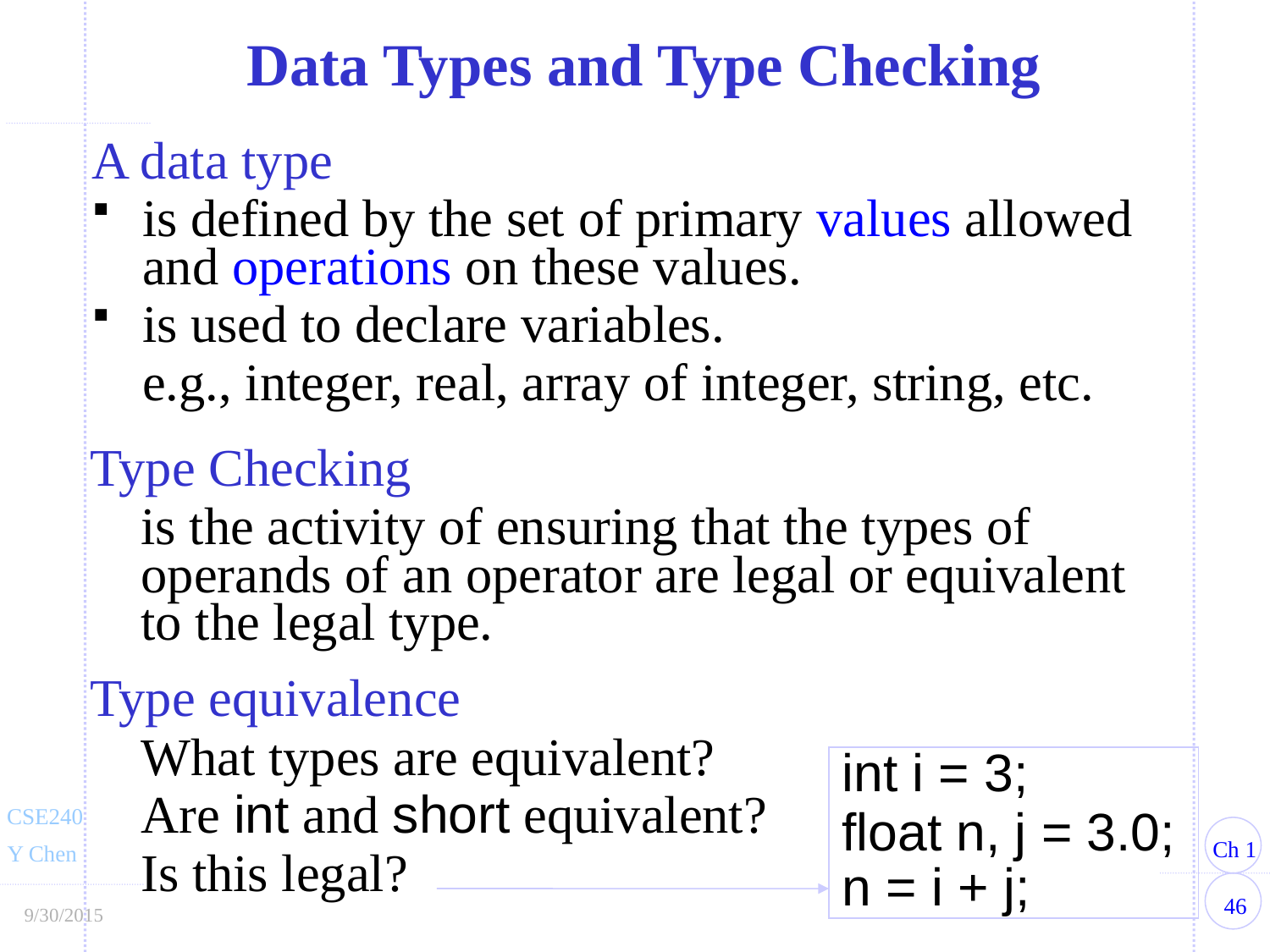

Data Types and Type Checking
A data type
is defined by the set of primary values allowed and operations on these values.
is used to declare variables.
	e.g., integer, real, array of integer, string, etc.
Type Checking
	is the activity of ensuring that the types of operands of an operator are legal or equivalent to the legal type.
Type equivalence
	What types are equivalent?
	Are int and short equivalent?
	Is this legal?
int i = 3;
float n, j = 3.0;
n = i + j;